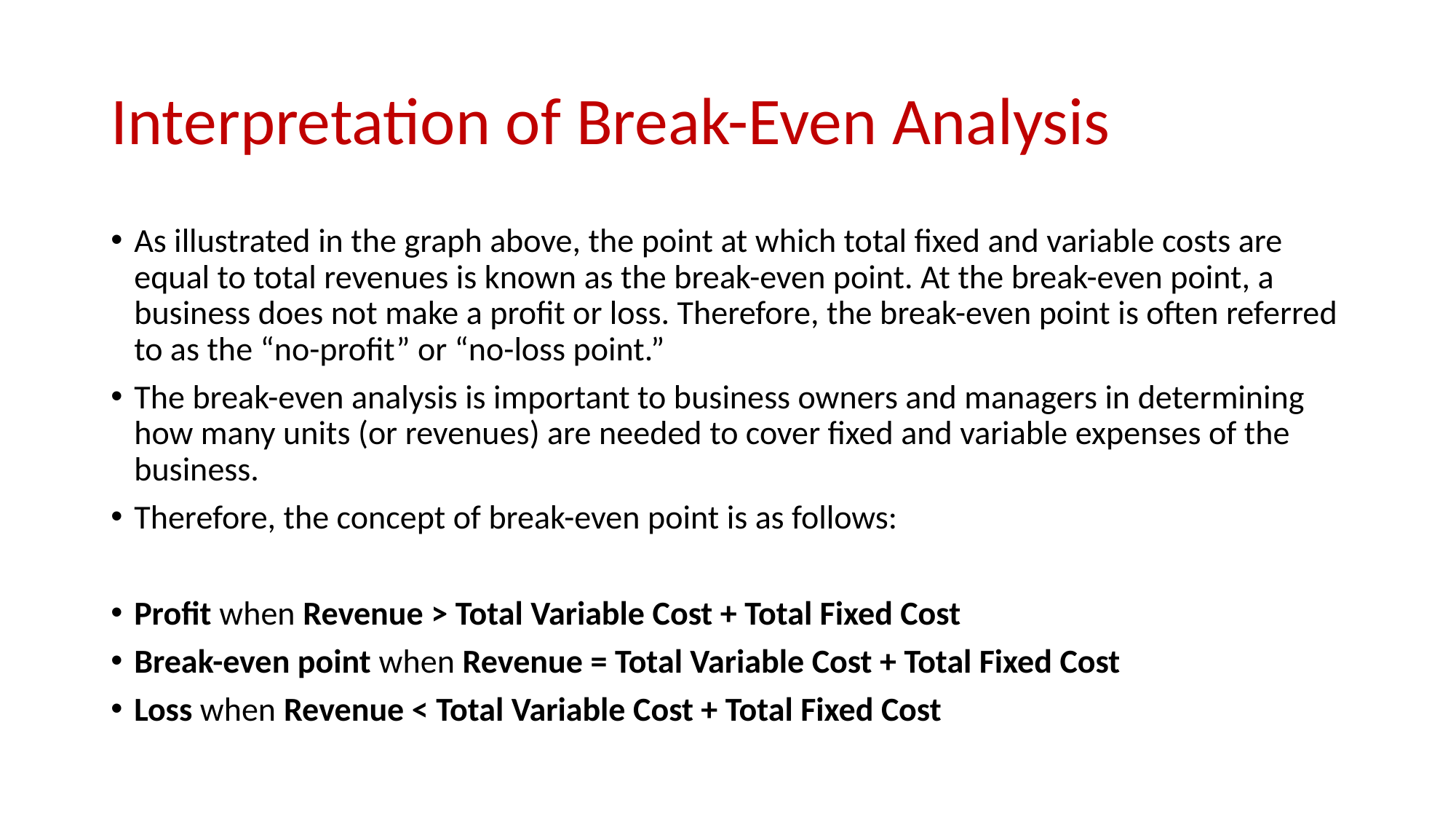

# Interpretation of Break-Even Analysis
As illustrated in the graph above, the point at which total fixed and variable costs are equal to total revenues is known as the break-even point. At the break-even point, a business does not make a profit or loss. Therefore, the break-even point is often referred to as the “no-profit” or “no-loss point.”
The break-even analysis is important to business owners and managers in determining how many units (or revenues) are needed to cover fixed and variable expenses of the business.
Therefore, the concept of break-even point is as follows:

Profit when Revenue > Total Variable Cost + Total Fixed Cost
Break-even point when Revenue = Total Variable Cost + Total Fixed Cost
Loss when Revenue < Total Variable Cost + Total Fixed Cost